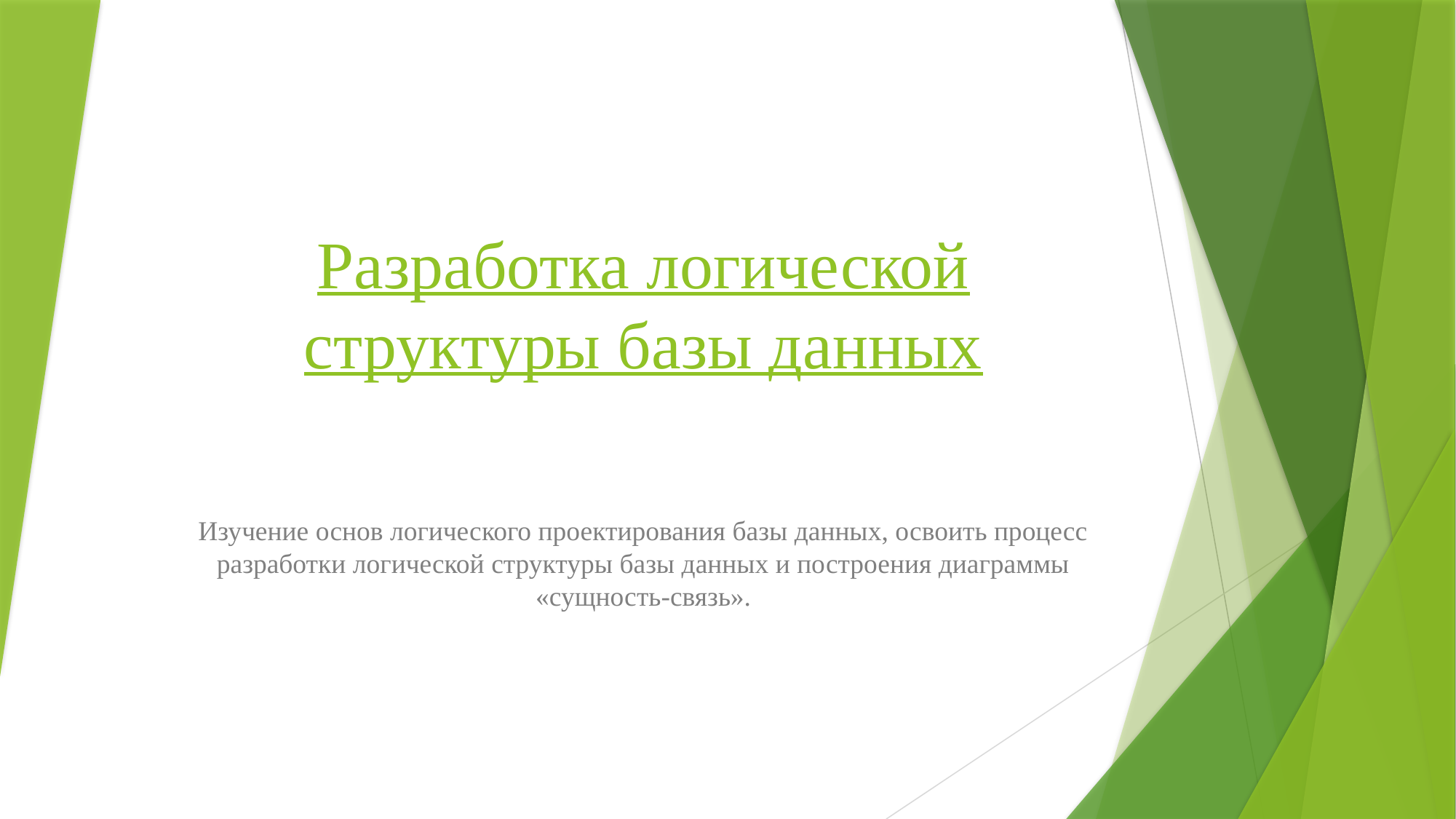

# Разработка логической структуры базы данных
Изучение основ логического проектирования базы данных, освоить процесс разработки логической структуры базы данных и построения диаграммы «сущность-связь».